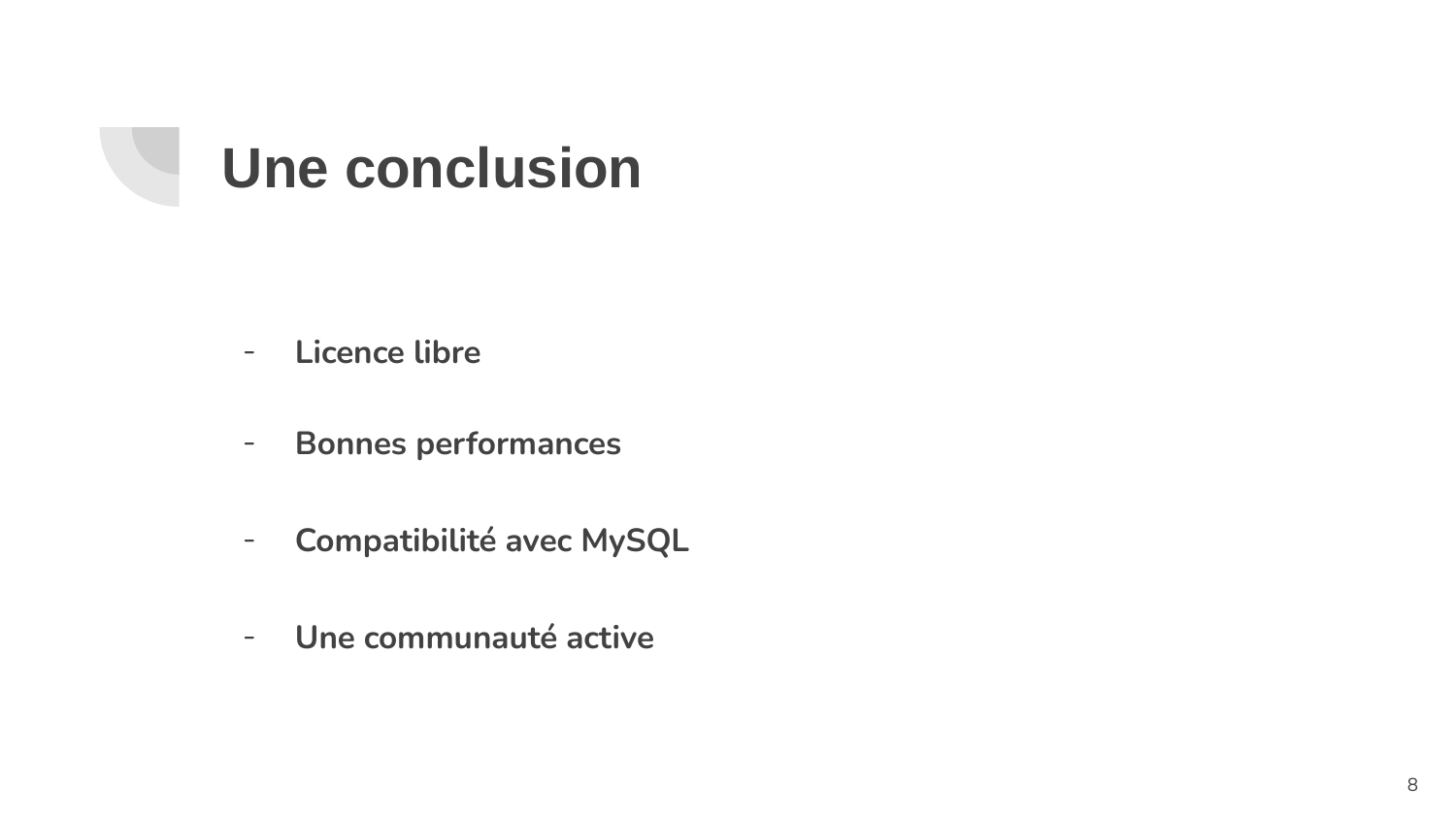

# Une conclusion
Licence libre

Bonnes performances

Compatibilité avec MySQL

Une communauté active

8